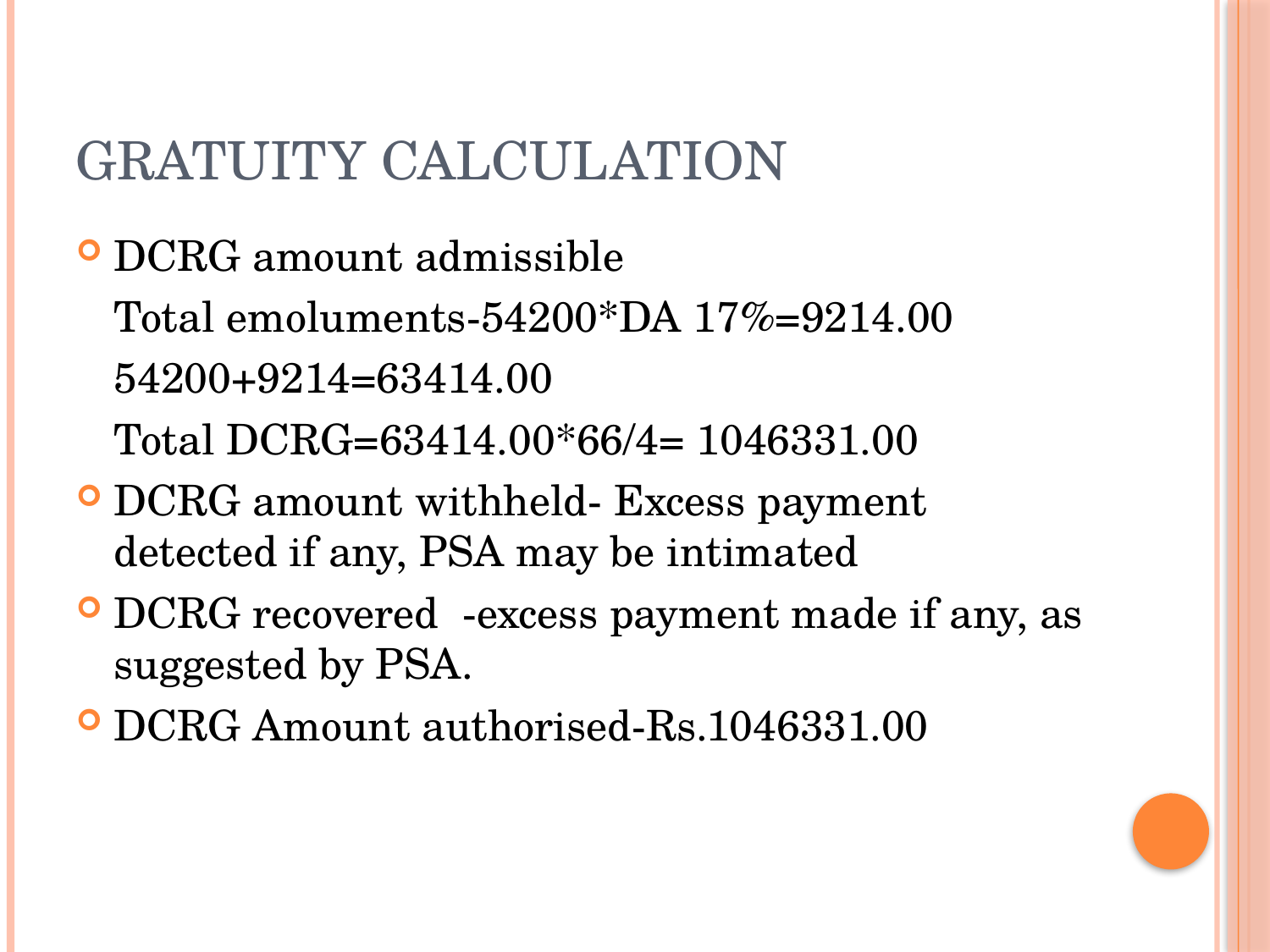

# Gratuity Calculation
DCRG amount admissible
	Total emoluments-54200*DA 17%=9214.00
	54200+9214=63414.00
	Total DCRG=63414.00*66/4= 1046331.00
DCRG amount withheld- Excess payment detected if any, PSA may be intimated
DCRG recovered  -excess payment made if any, as suggested by PSA.
DCRG Amount authorised-Rs.1046331.00